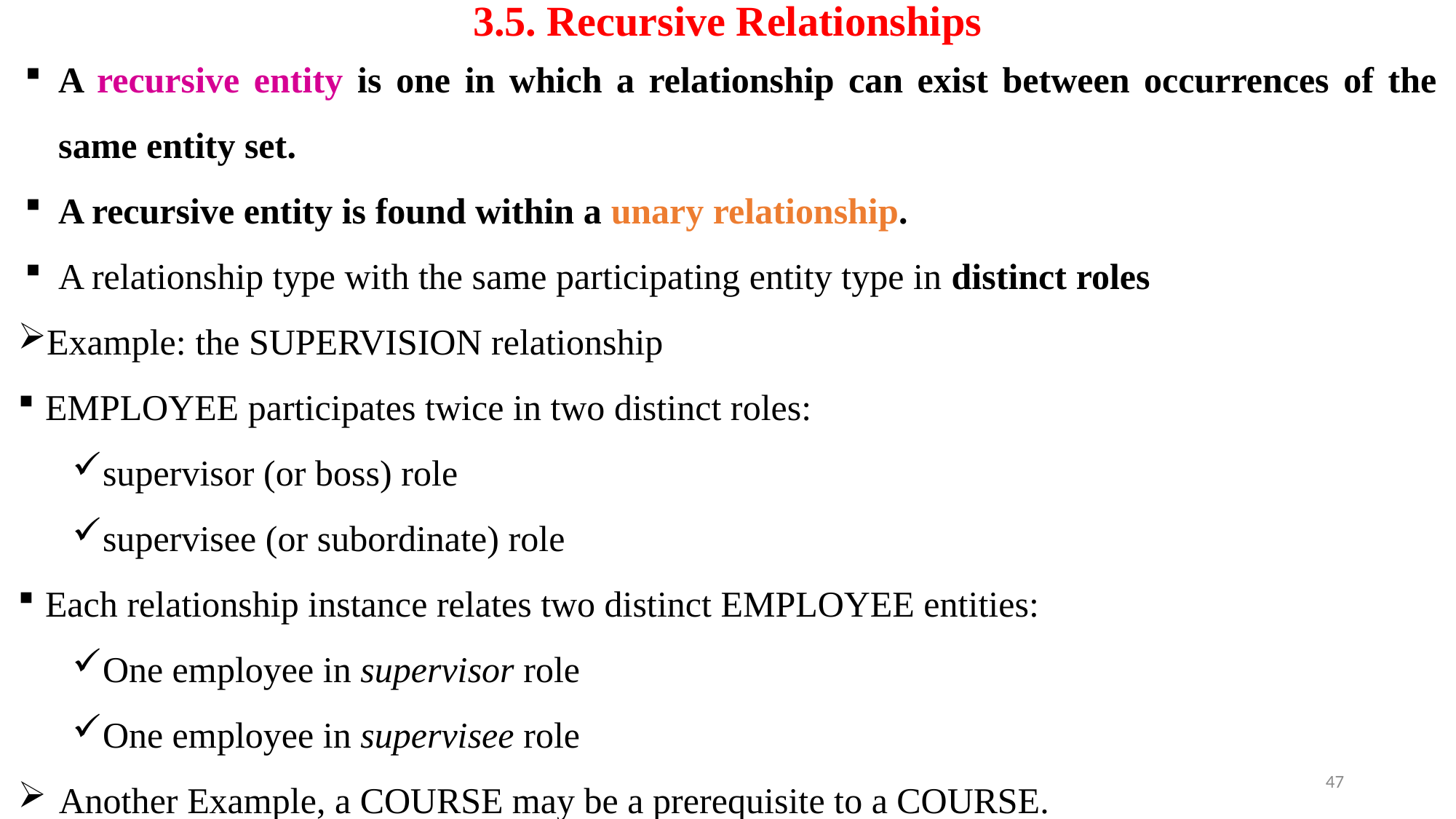

# 3.5. Recursive Relationships
A recursive entity is one in which a relationship can exist between occurrences of the same entity set.
A recursive entity is found within a unary relationship.
A relationship type with the same participating entity type in distinct roles
Example: the SUPERVISION relationship
EMPLOYEE participates twice in two distinct roles:
supervisor (or boss) role
supervisee (or subordinate) role
Each relationship instance relates two distinct EMPLOYEE entities:
One employee in supervisor role
One employee in supervisee role
Another Example, a COURSE may be a prerequisite to a COURSE.

47